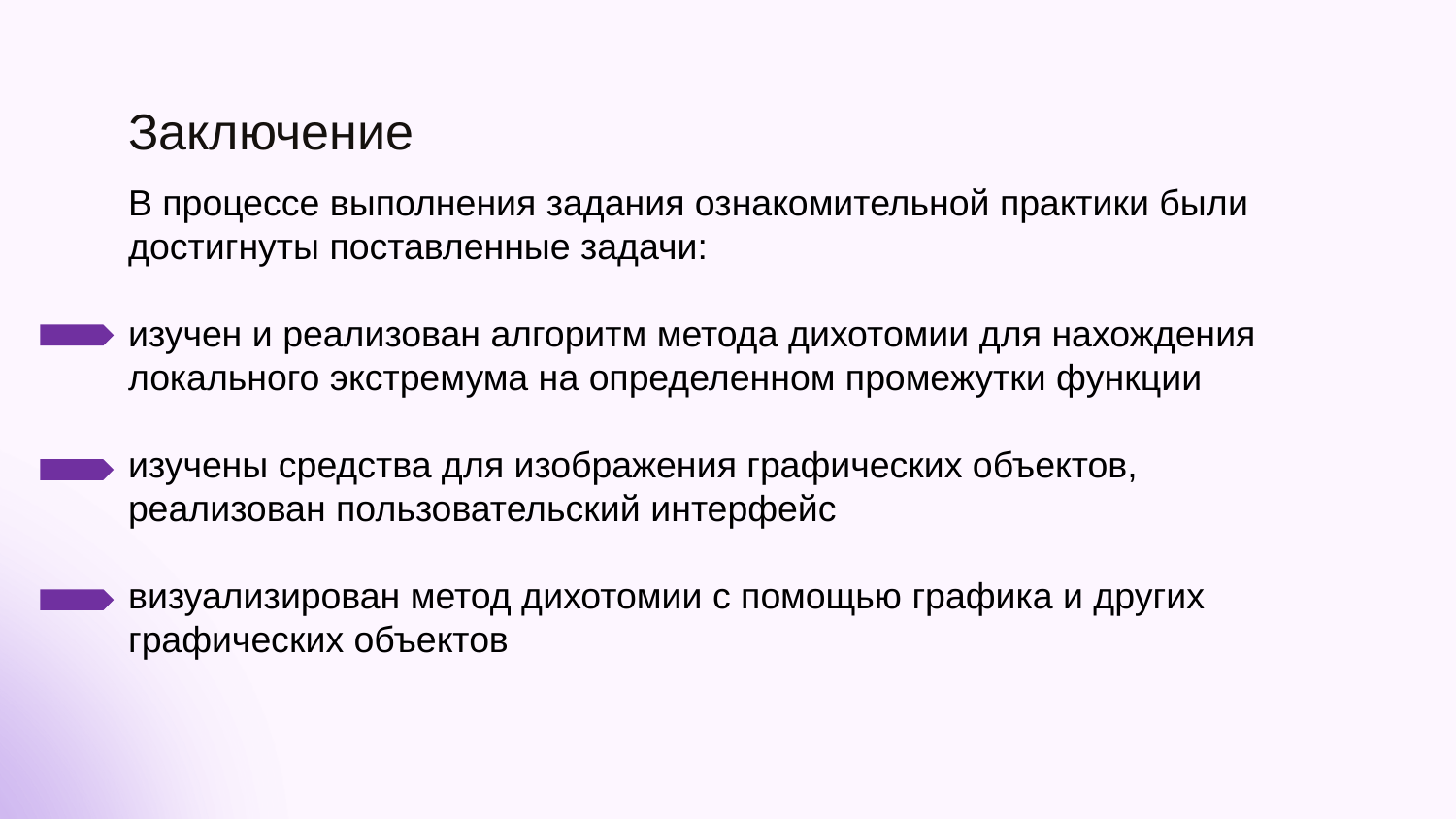

# Заключение
В процессе выполнения задания ознакомительной практики были достигнуты поставленные задачи:

изучен и реализован алгоритм метода дихотомии для нахождения локального экстремума на определенном промежутки функции

изучены средства для изображения графических объектов, реализован пользовательский интерфейс

визуализирован метод дихотомии с помощью графика и других графических объектов